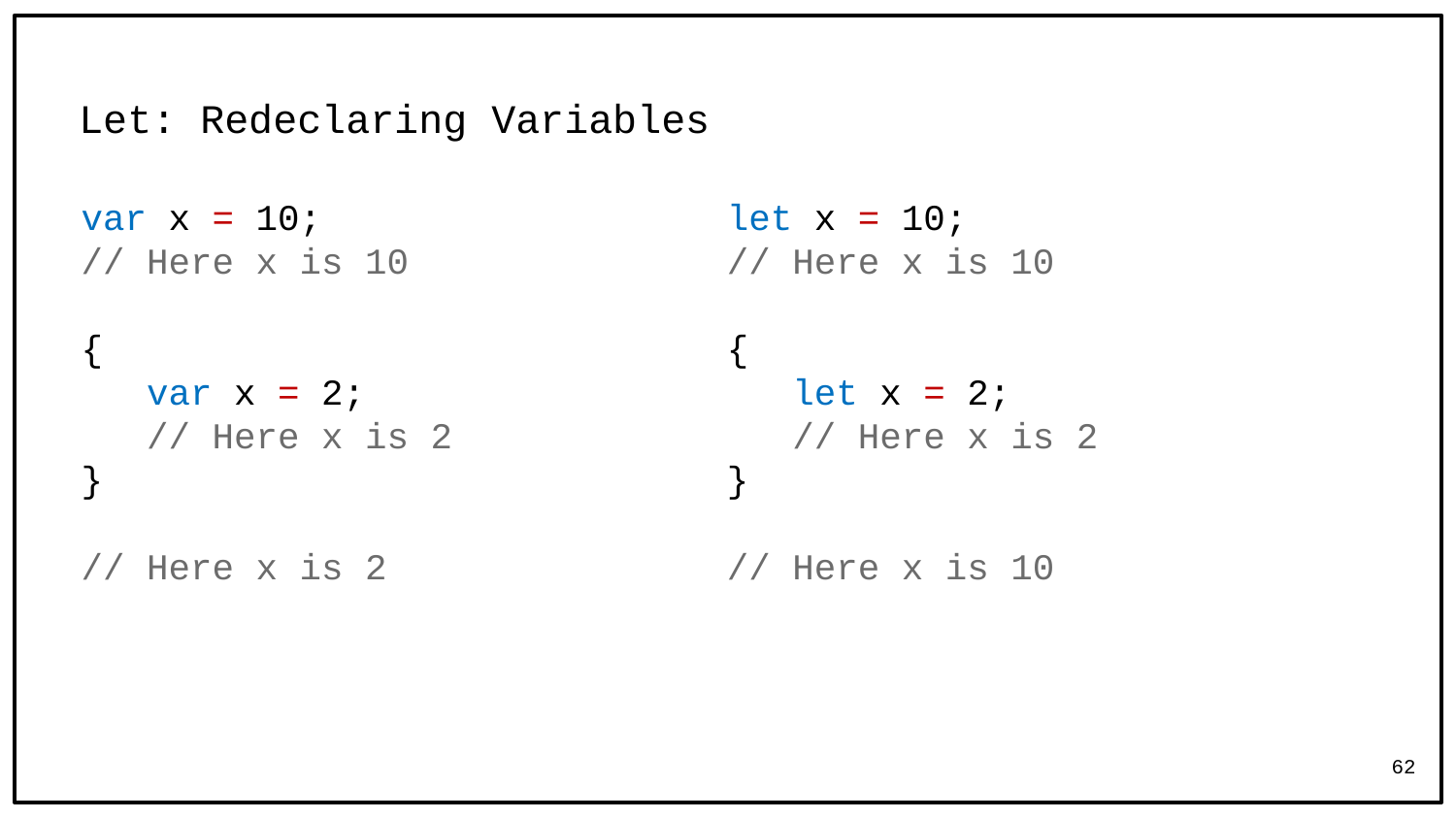

# Let: Redeclaring Variables

var x = 10;
// Here x is 10
{
   var x = 2;
   // Here x is 2
}
// Here x is 2

let x = 10;
// Here x is 10
{
   let x = 2;
   // Here x is 2
}
// Here x is 10
62